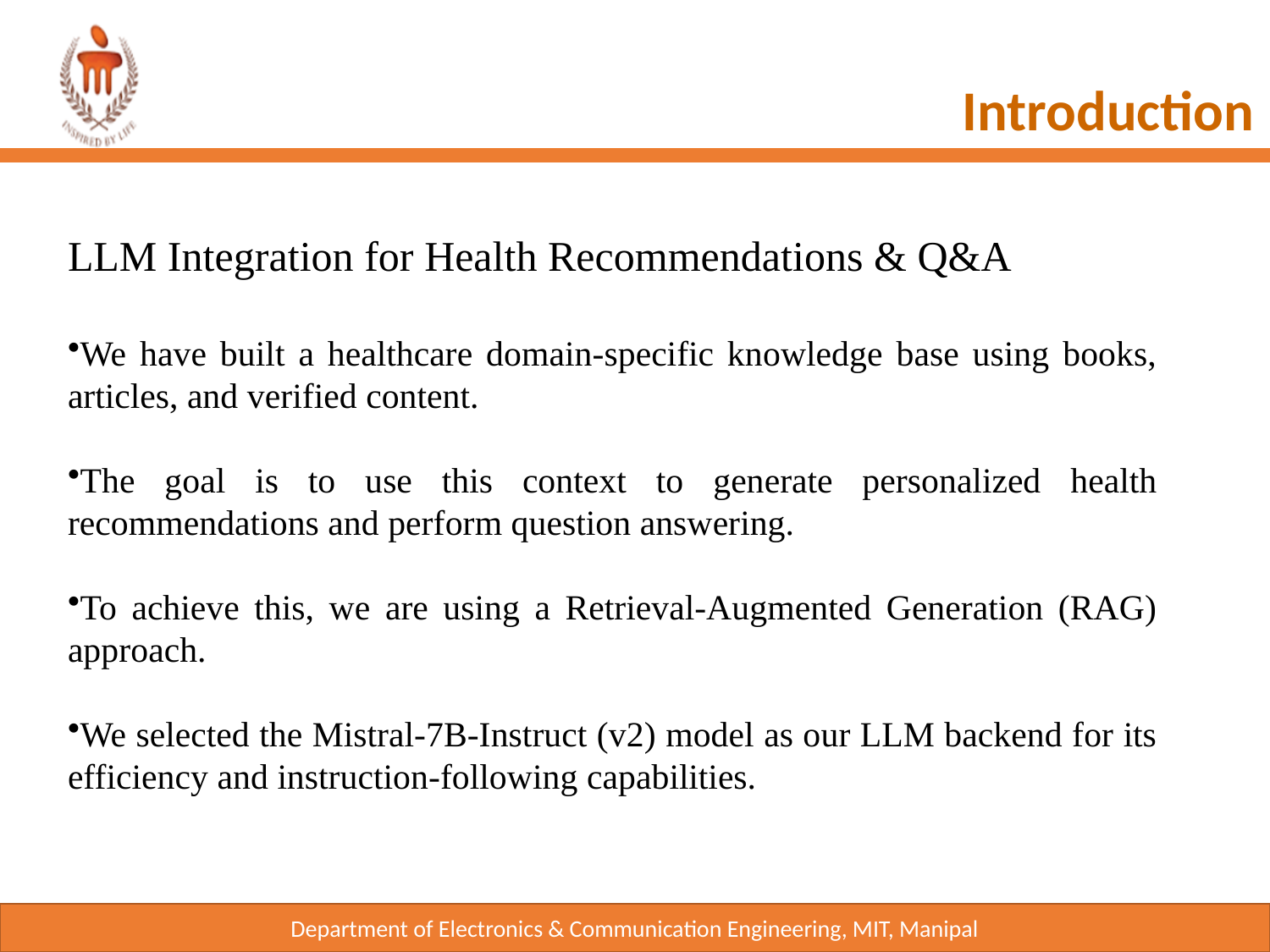

Introduction
LLM Integration for Health Recommendations & Q&A

We have built a healthcare domain-specific knowledge base using books, articles, and verified content.

The goal is to use this context to generate personalized health recommendations and perform question answering.

To achieve this, we are using a Retrieval-Augmented Generation (RAG) approach.

We selected the Mistral-7B-Instruct (v2) model as our LLM backend for its efficiency and instruction-following capabilities.